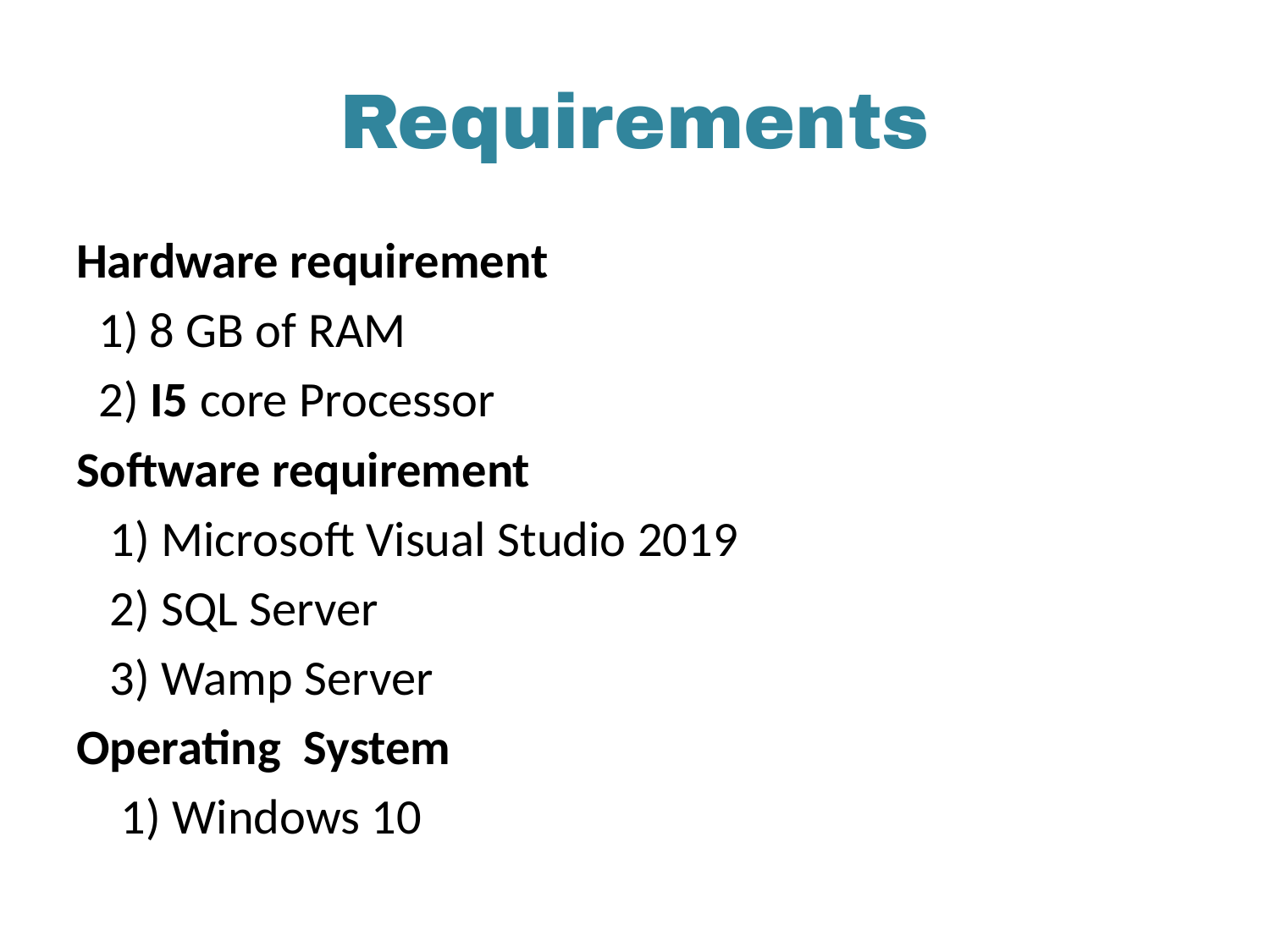

# Requirements
Hardware requirement
  1) 8 GB of RAM
  2) I5 core Processor
Software requirement
   1) Microsoft Visual Studio 2019
   2) SQL Server
   3) Wamp Server
Operating  System
    1) Windows 10